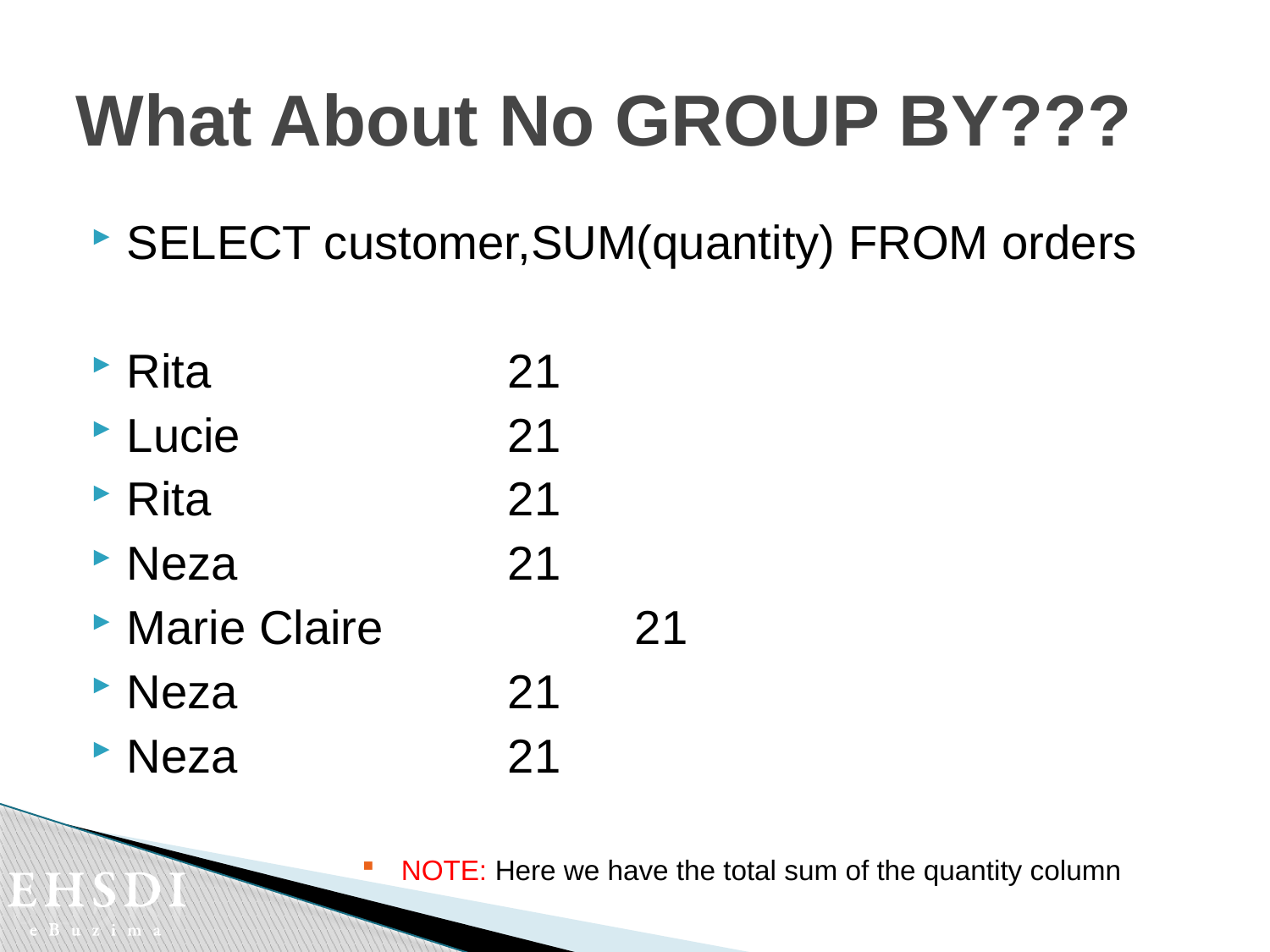

# What About No GROUP BY???
SELECT customer,SUM(quantity) FROM orders

Rita			21
Lucie			21
Rita			21
Neza			21
Marie Claire		21
Neza			21
Neza			21

 NOTE: Here we have the total sum of the quantity column